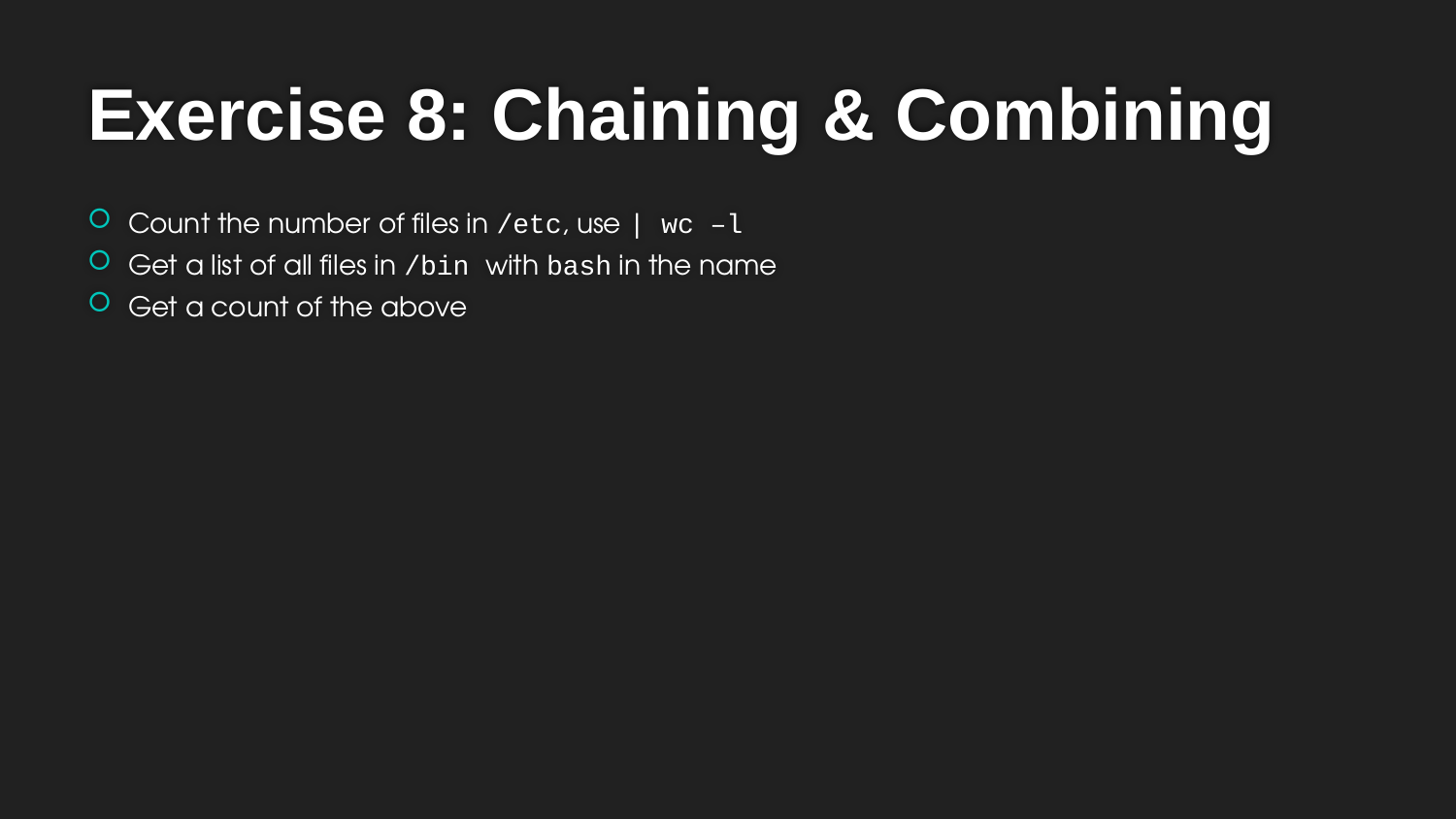

# Exercise 8: Chaining & Combining
Count the number of files in /etc, use | wc –l
Get a list of all files in /bin with bash in the name
Get a count of the above